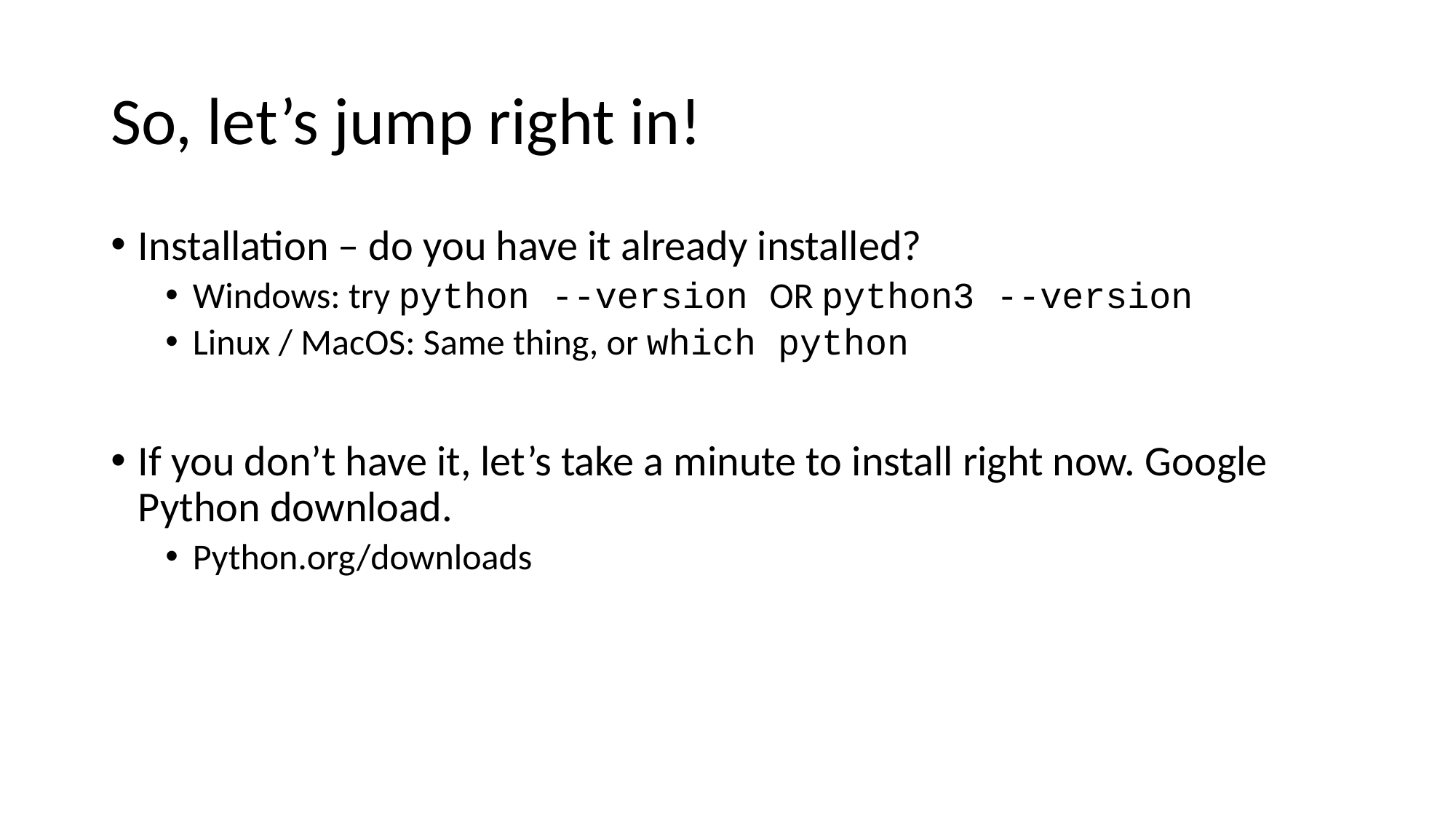

# So, let’s jump right in!
Installation – do you have it already installed?
Windows: try python --version OR python3 --version
Linux / MacOS: Same thing, or which python

If you don’t have it, let’s take a minute to install right now. Google Python download.
Python.org/downloads